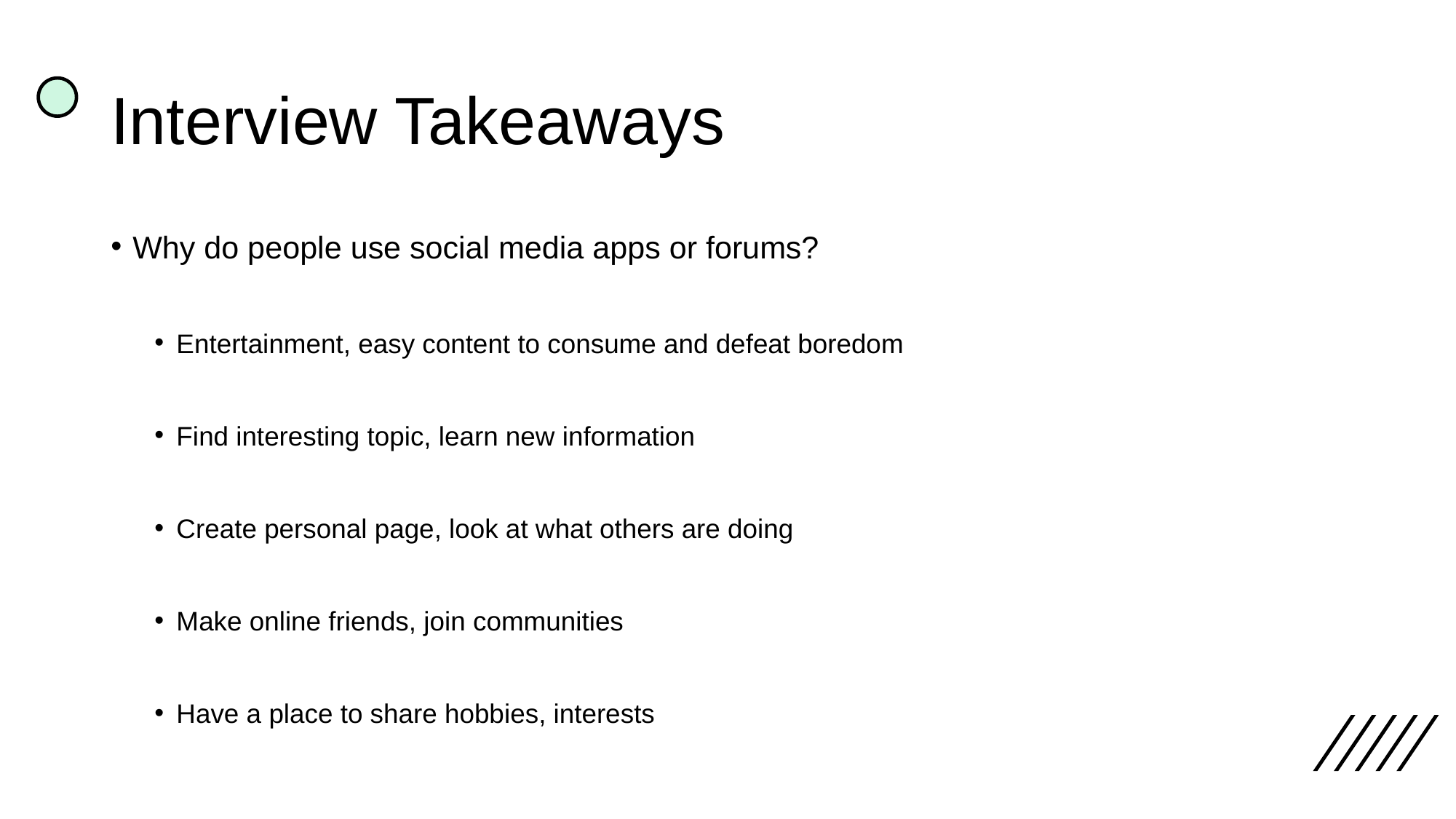

# Interview Takeaways
Why do people use social media apps or forums?

Entertainment, easy content to consume and defeat boredom

Find interesting topic, learn new information

Create personal page, look at what others are doing

Make online friends, join communities

Have a place to share hobbies, interests